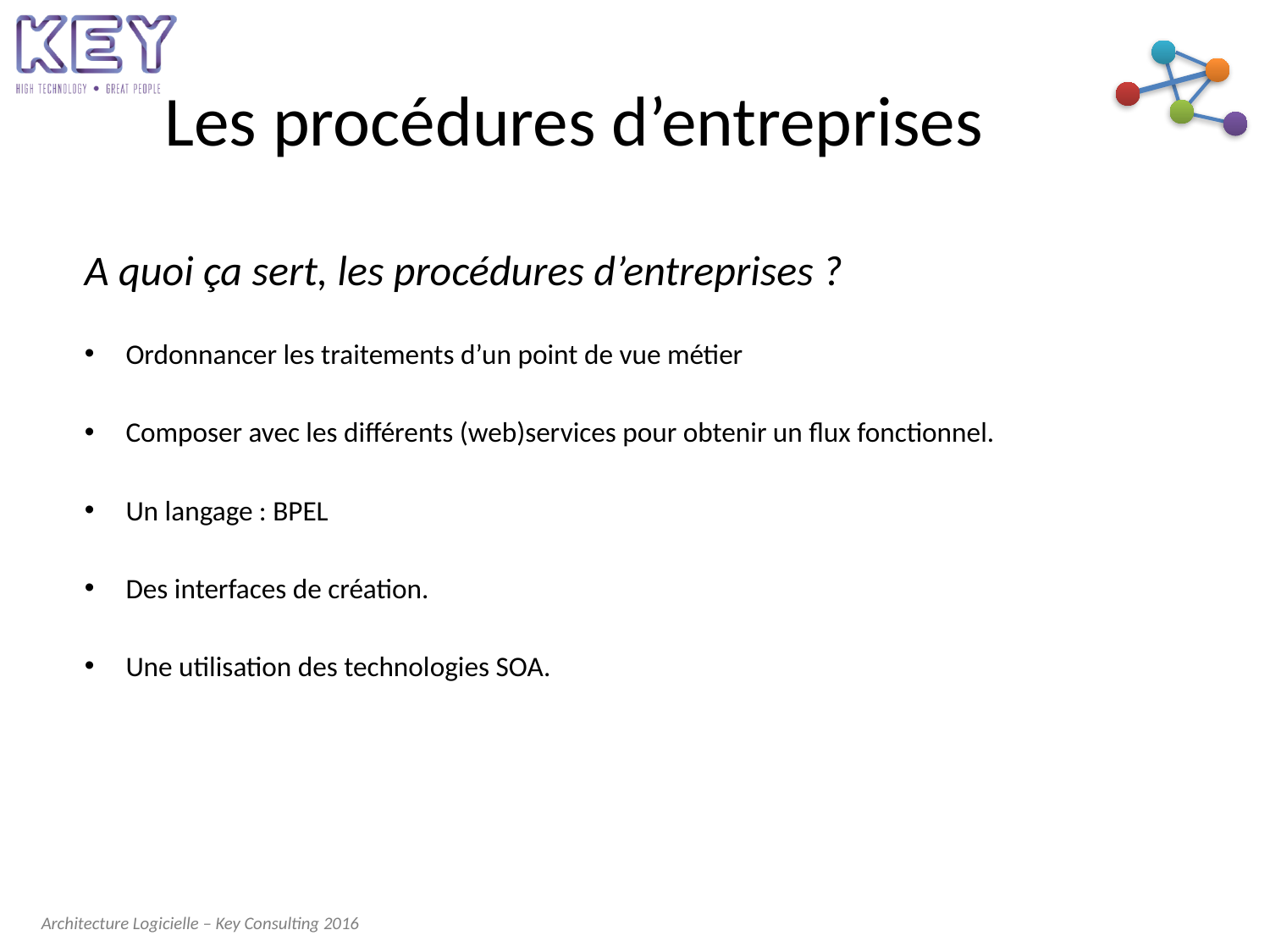

# Les procédures d’entreprises

A quoi ça sert, les procédures d’entreprises ?

Ordonnancer les traitements d’un point de vue métier

Composer avec les différents (web)services pour obtenir un flux fonctionnel.

Un langage : BPEL

Des interfaces de création.

Une utilisation des technologies SOA.

170